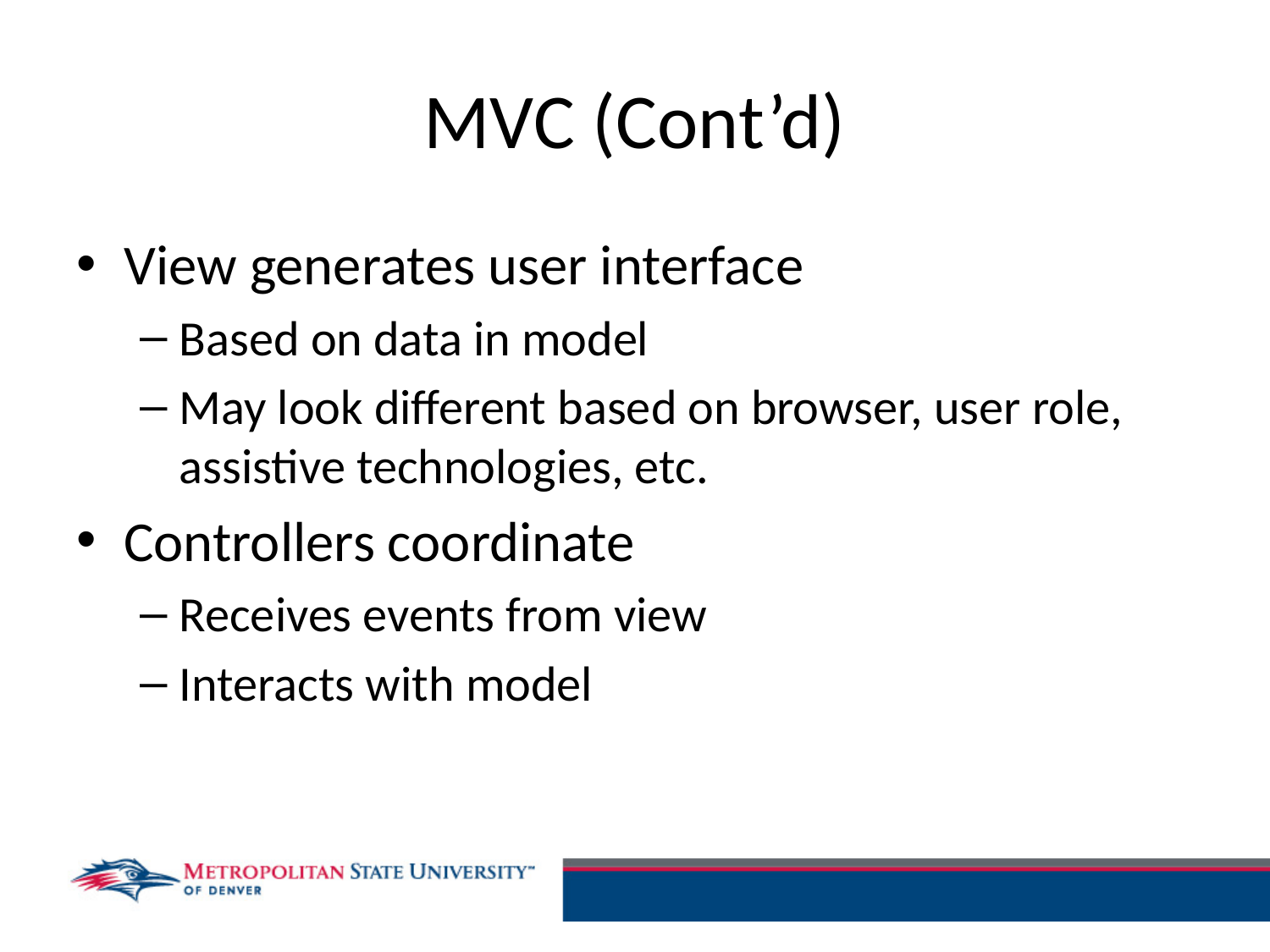

# MVC (Cont’d)
View generates user interface
Based on data in model
May look different based on browser, user role, assistive technologies, etc.
Controllers coordinate
Receives events from view
Interacts with model